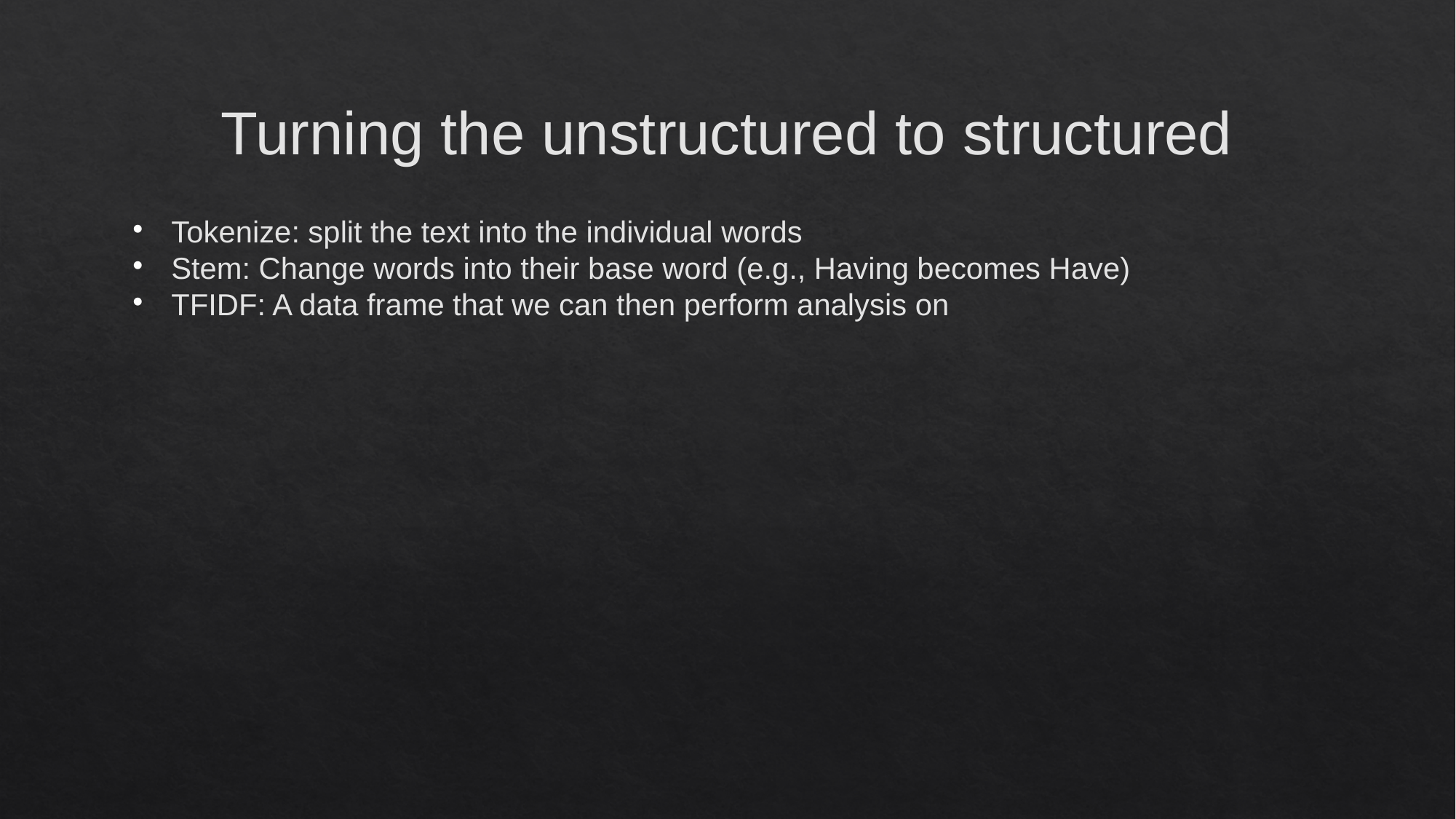

Turning the unstructured to structured
Tokenize: split the text into the individual words
Stem: Change words into their base word (e.g., Having becomes Have)
TFIDF: A data frame that we can then perform analysis on